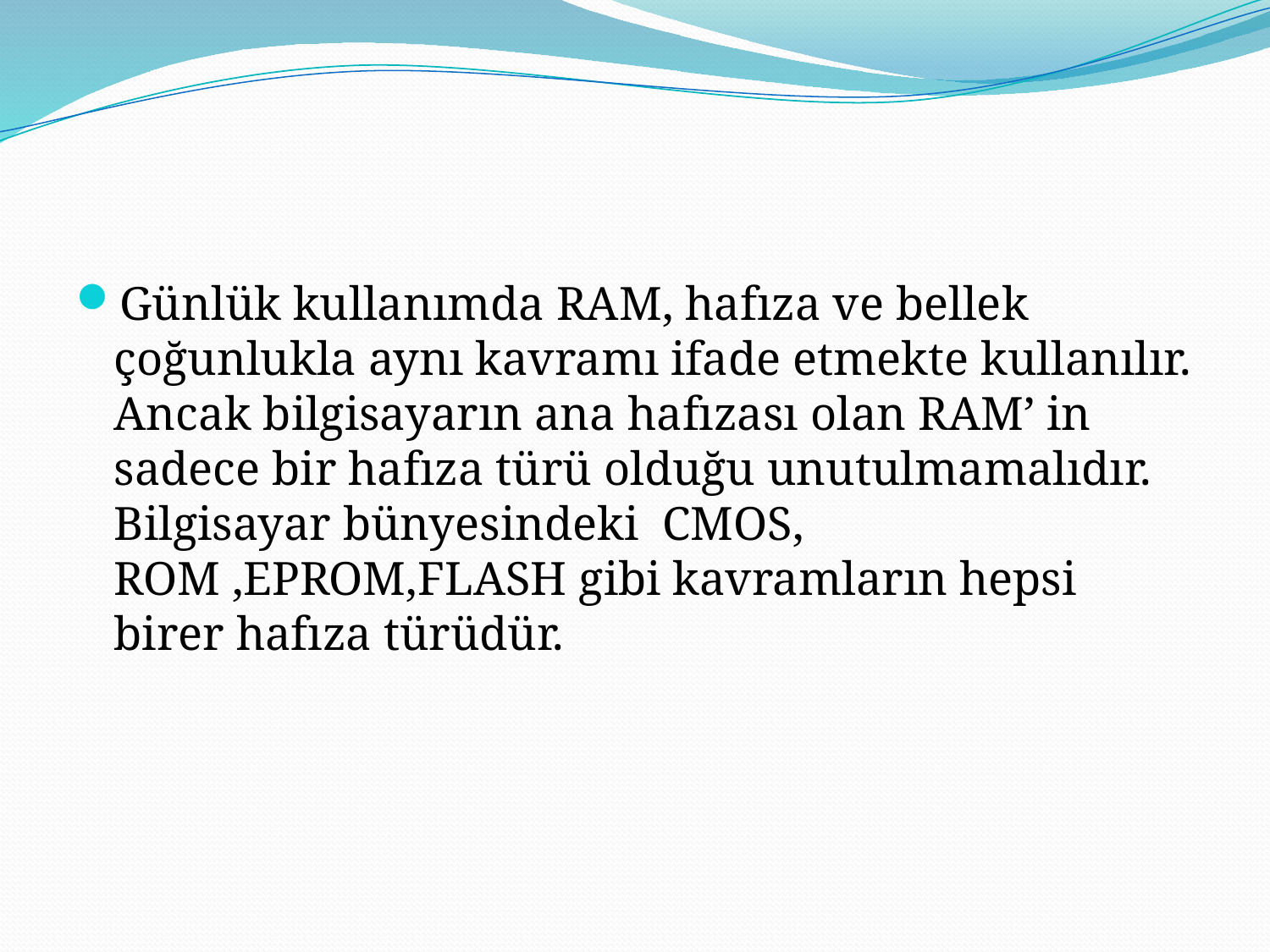

Günlük kullanımda RAM, hafıza ve bellek çoğunlukla aynı kavramı ifade etmekte kullanılır. Ancak bilgisayarın ana hafızası olan RAM’ in sadece bir hafıza türü olduğu unutulmamalıdır. Bilgisayar bünyesindeki  CMOS, ROM ,EPROM,FLASH gibi kavramların hepsi birer hafıza türüdür.